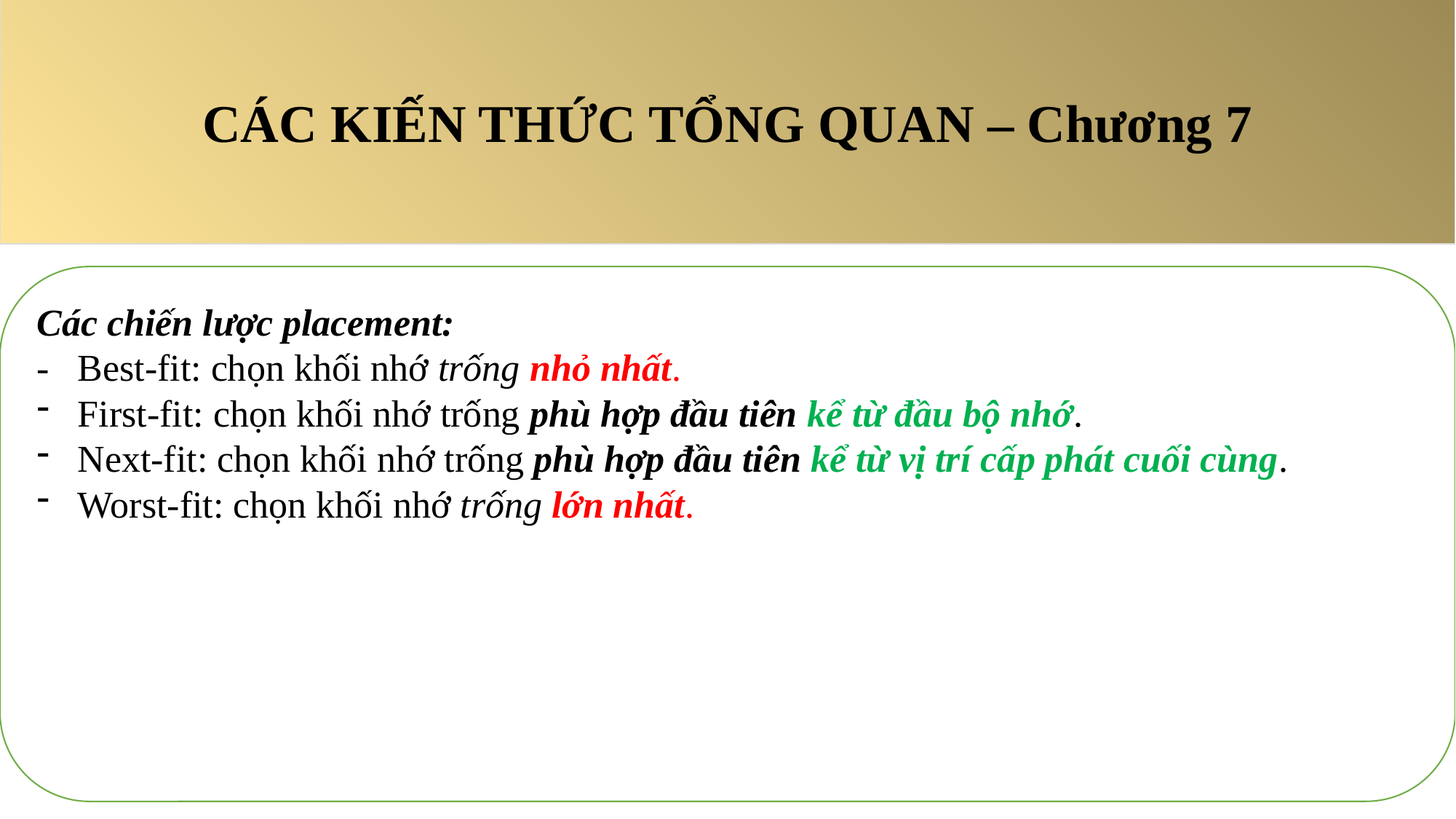

CÁC KIẾN THỨC TỔNG QUAN – Chương 7
Các chiến lược placement:
-   Best-fit: chọn khối nhớ trống nhỏ nhất.
First-fit: chọn khối nhớ trống phù hợp đầu tiên kể từ đầu bộ nhớ.
Next-fit: chọn khối nhớ trống phù hợp đầu tiên kể từ vị trí cấp phát cuối cùng.
Worst-fit: chọn khối nhớ trống lớn nhất.